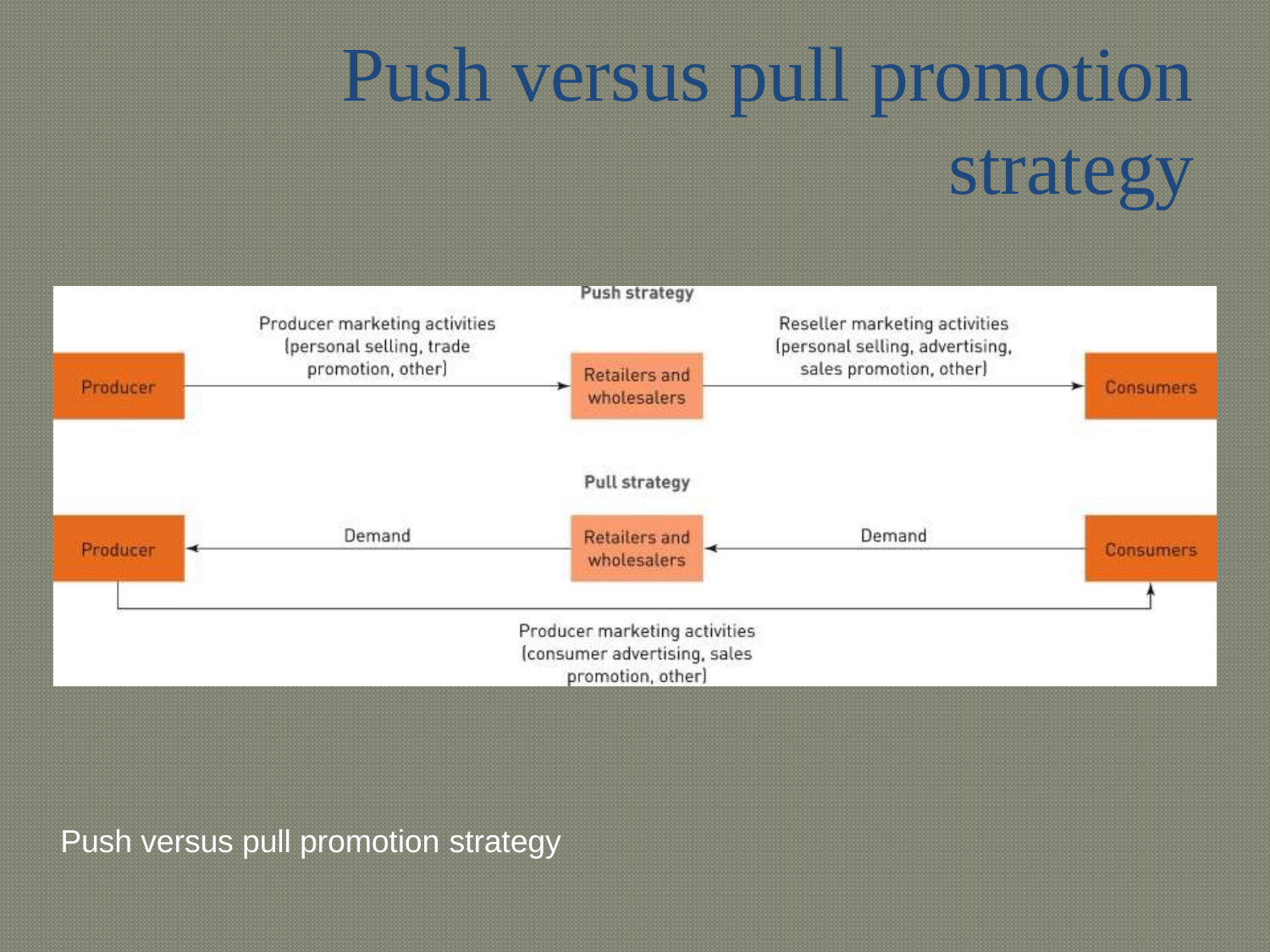

# Push versus pull promotion strategy

Push versus pull promotion strategy